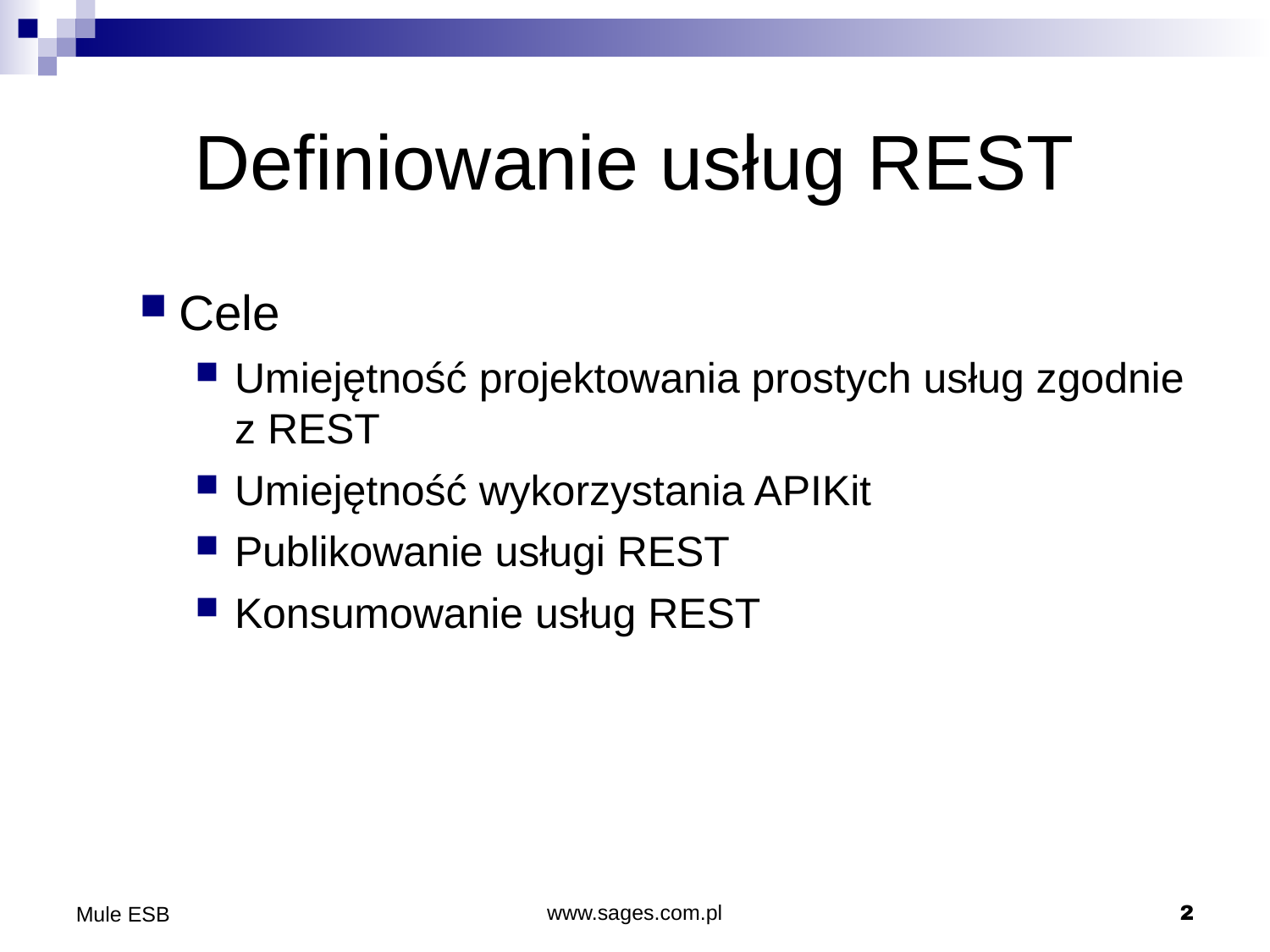

Definiowanie usług REST
Cele
Umiejętność projektowania prostych usług zgodnie z REST
Umiejętność wykorzystania APIKit
Publikowanie usługi REST
Konsumowanie usług REST
Mule ESB
www.sages.com.pl
2